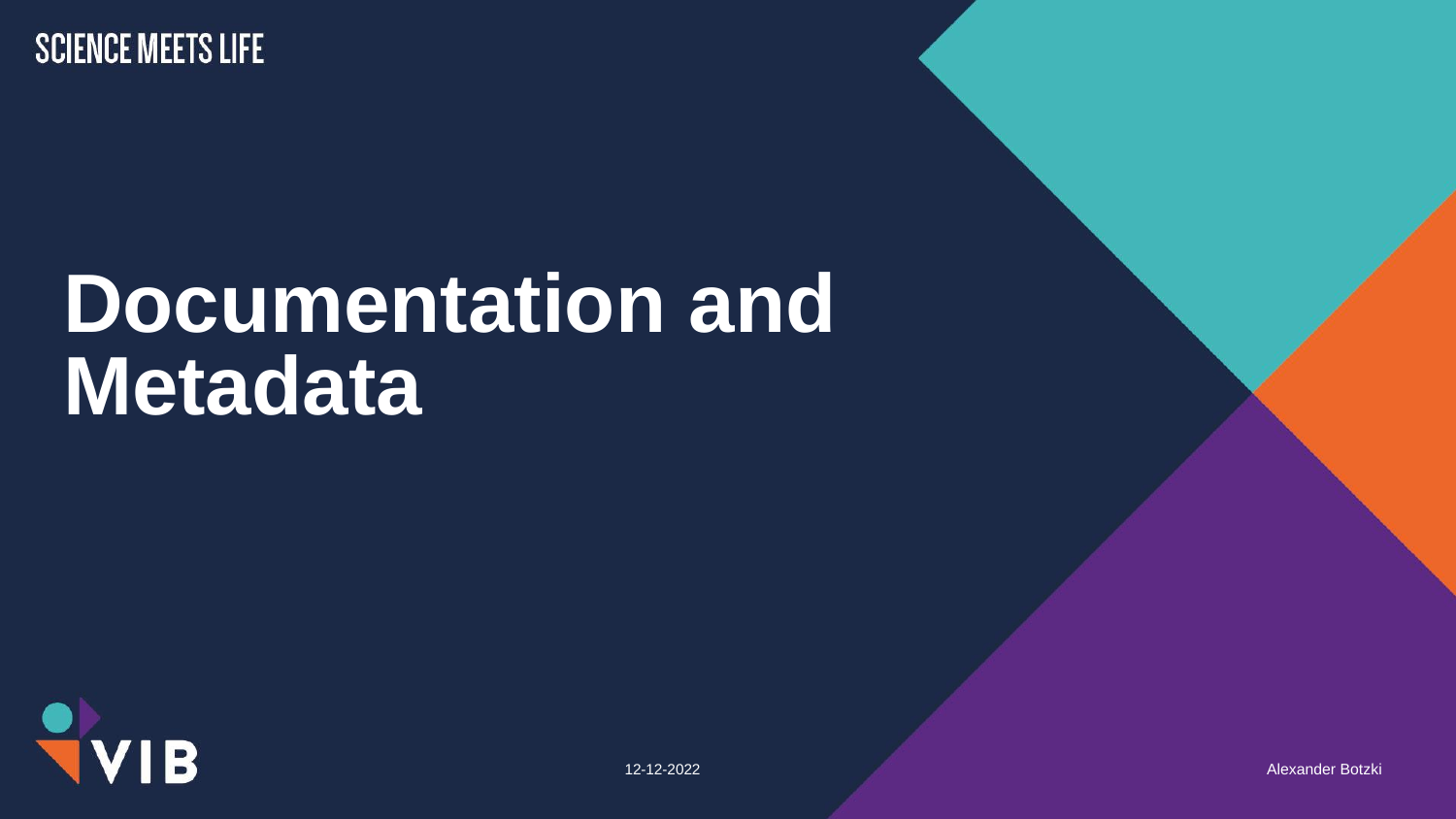

# Documentation and Metadata
12-12-2022
Alexander Botzki